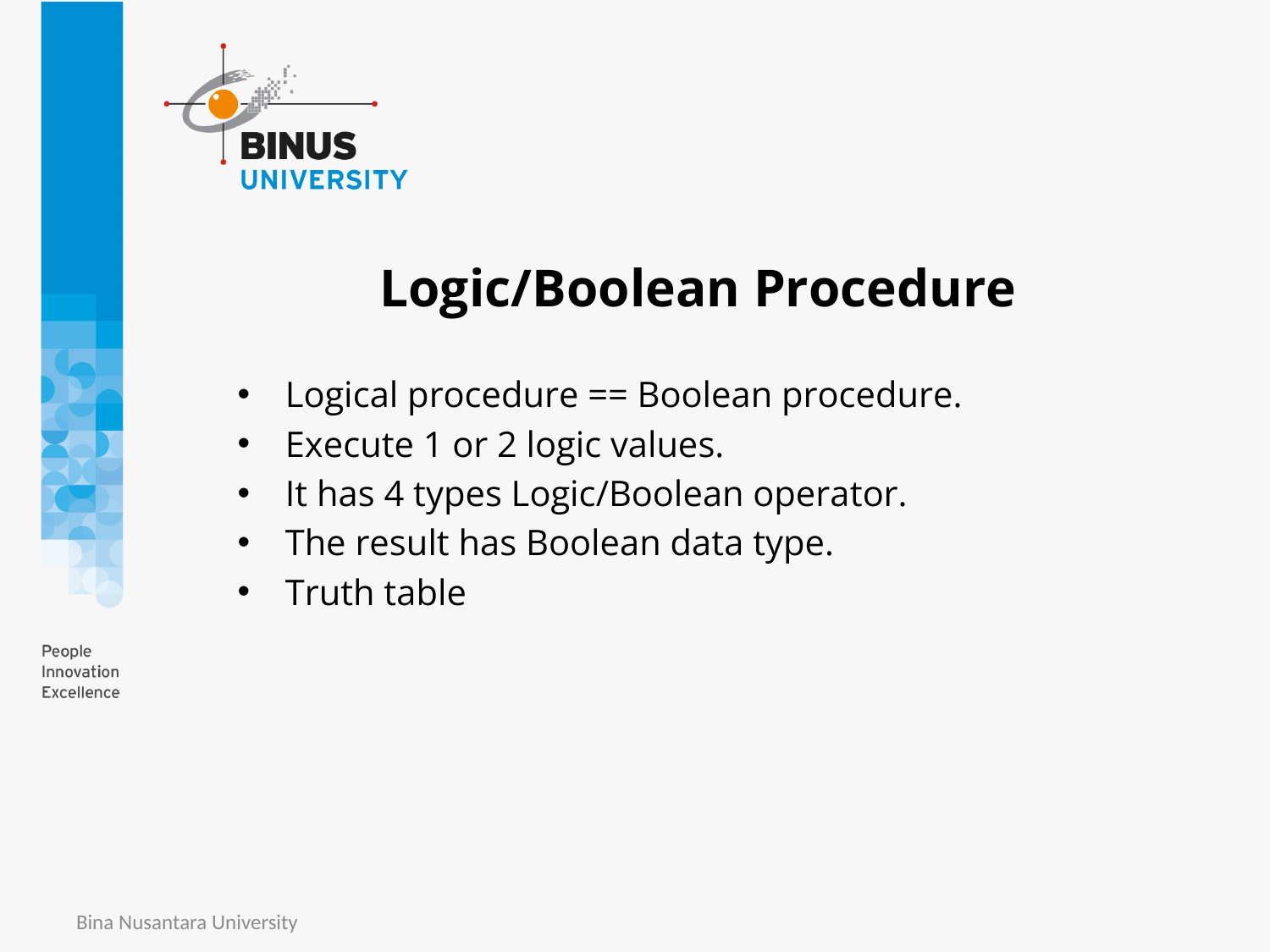

# Logic/Boolean Procedure
Logical procedure == Boolean procedure.
Execute 1 or 2 logic values.
It has 4 types Logic/Boolean operator.
The result has Boolean data type.
Truth table
Bina Nusantara University